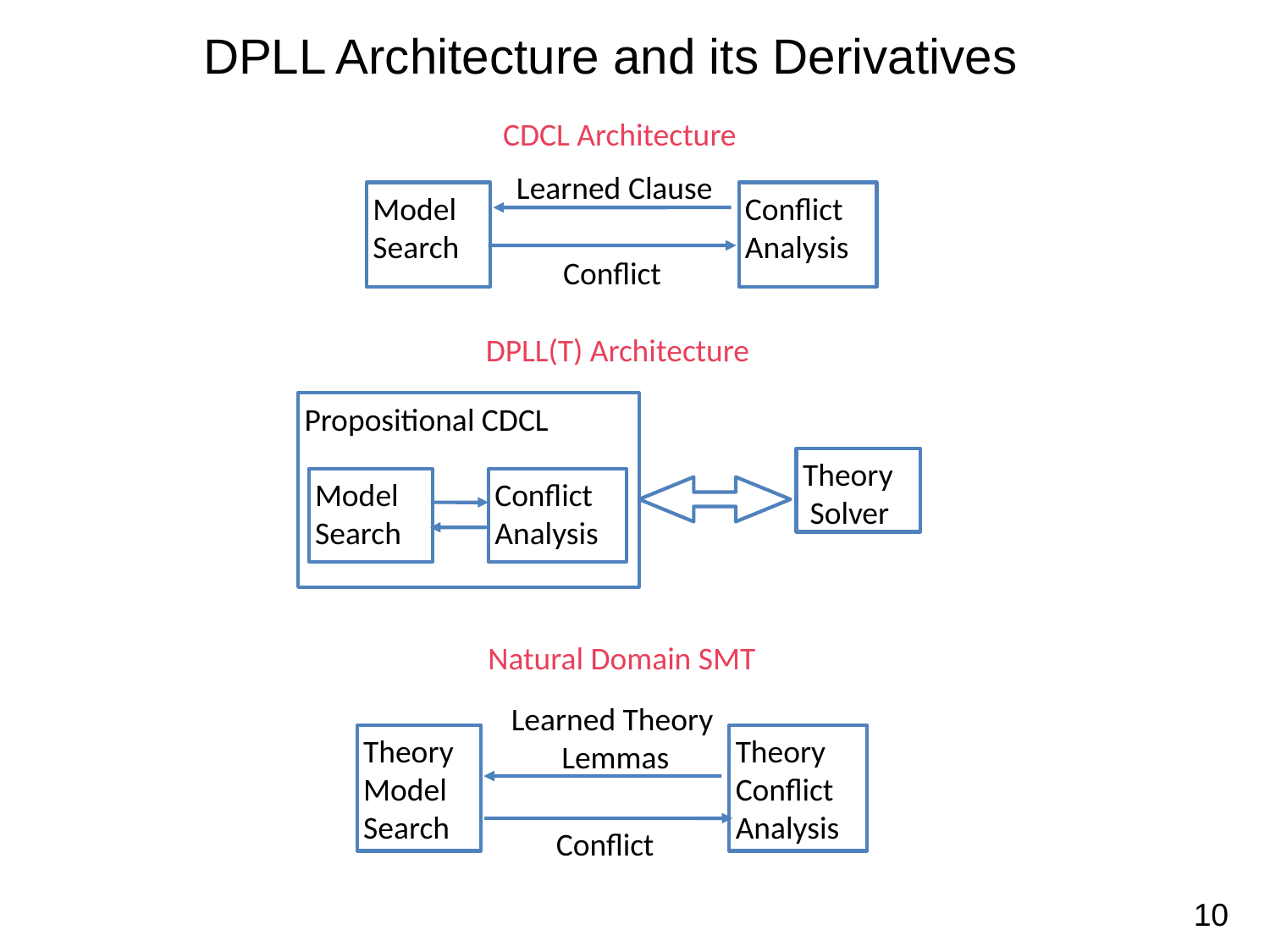

DPLL Architecture and its Derivatives
CDCL Architecture
Learned Clause
Model
Search
Conflict
Analysis
> Interplay between Model Theoretic and
   Proof theoretic Search Procedure

Conflict
DPLL(T) Architecture
Propositional CDCL
> CDCL solver enumerate the assignment of the
   Boolean abstraction of the formula.

> The candidate Boolean assignment is then
   either confirmed or refuted by a theory solver.
Theory
 Solver
Model
Search
Conflict
Analysis

Natural Domain SMT
Over time, theory solvers have become
more and more closely integrated
into the CDCL process.

CDCL-like algorithm for SMT solving
in which the search takes place
over the natural domain of the variables.
Learned Theory
       Lemmas
Theory
Model
Search
Theory
Conflict
Analysis

Conflict

10